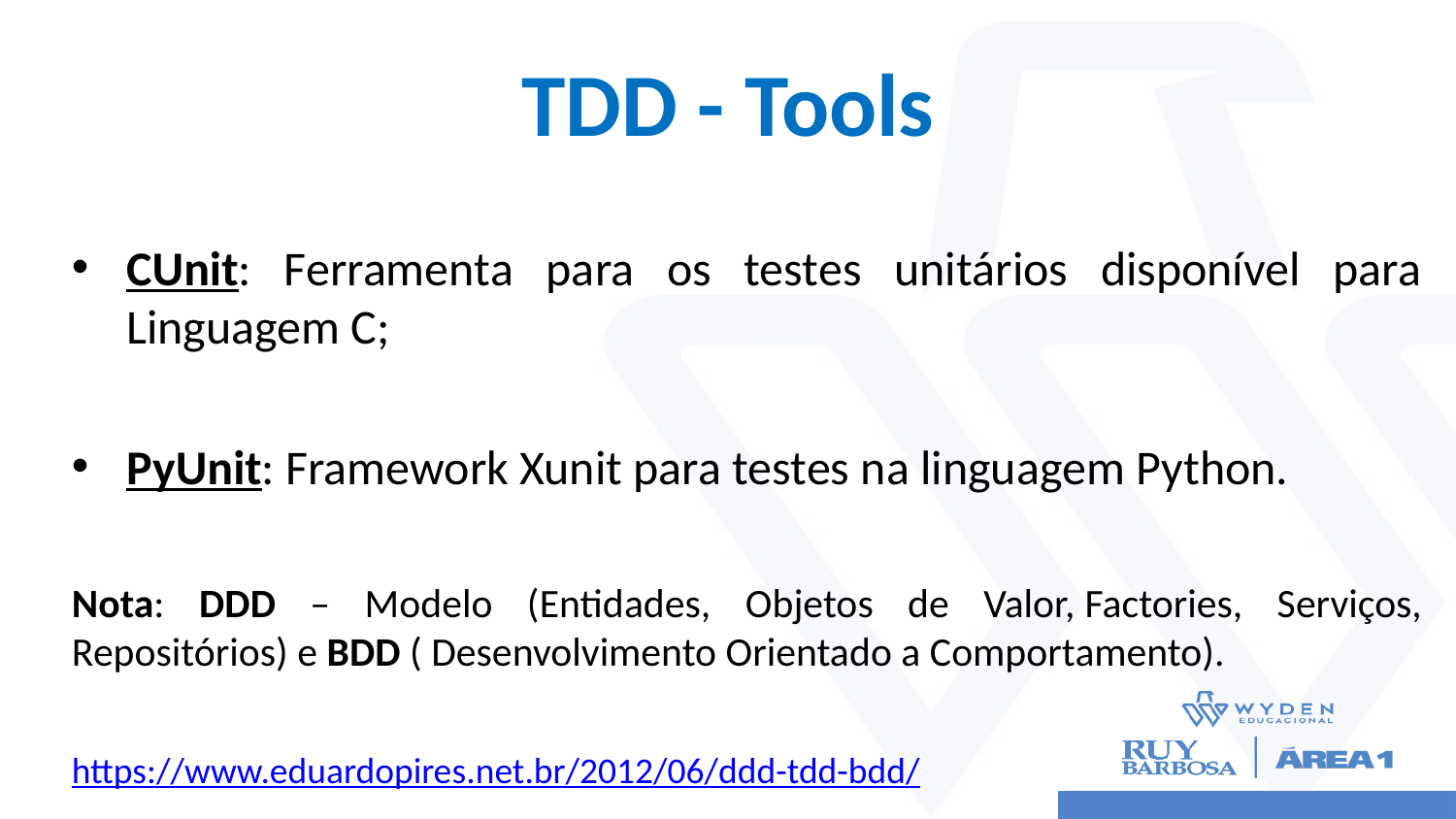

# TDD - Tools

CUnit: Ferramenta para os testes unitários disponível para Linguagem C;

PyUnit: Framework Xunit para testes na linguagem Python.

Nota: DDD – Modelo (Entidades, Objetos de Valor, Factories, Serviços, Repositórios) e BDD ( Desenvolvimento Orientado a Comportamento).

https://www.eduardopires.net.br/2012/06/ddd-tdd-bdd/